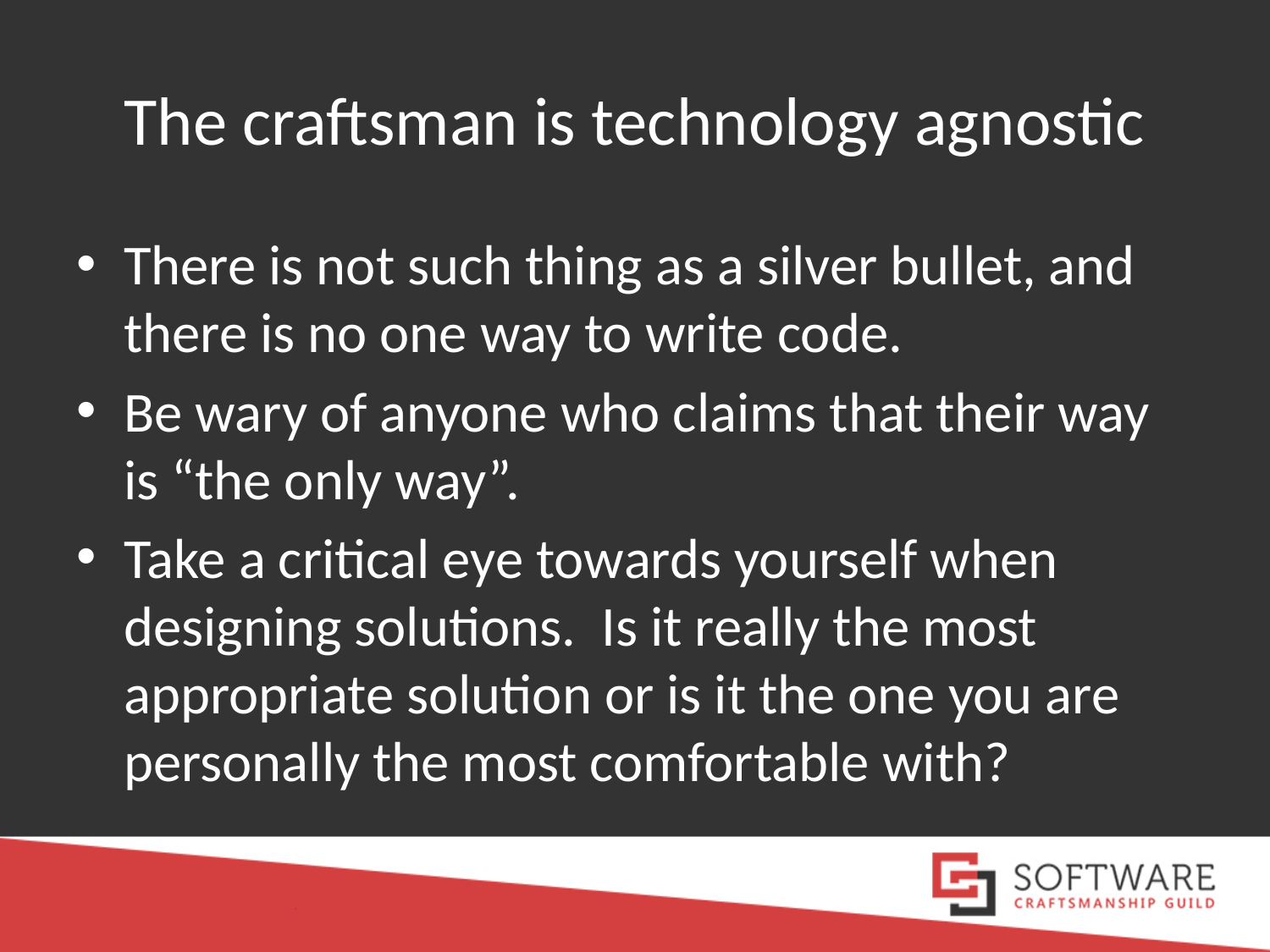

# The craftsman is technology agnostic
There is not such thing as a silver bullet, and there is no one way to write code.
Be wary of anyone who claims that their way is “the only way”.
Take a critical eye towards yourself when designing solutions.  Is it really the most appropriate solution or is it the one you are personally the most comfortable with?